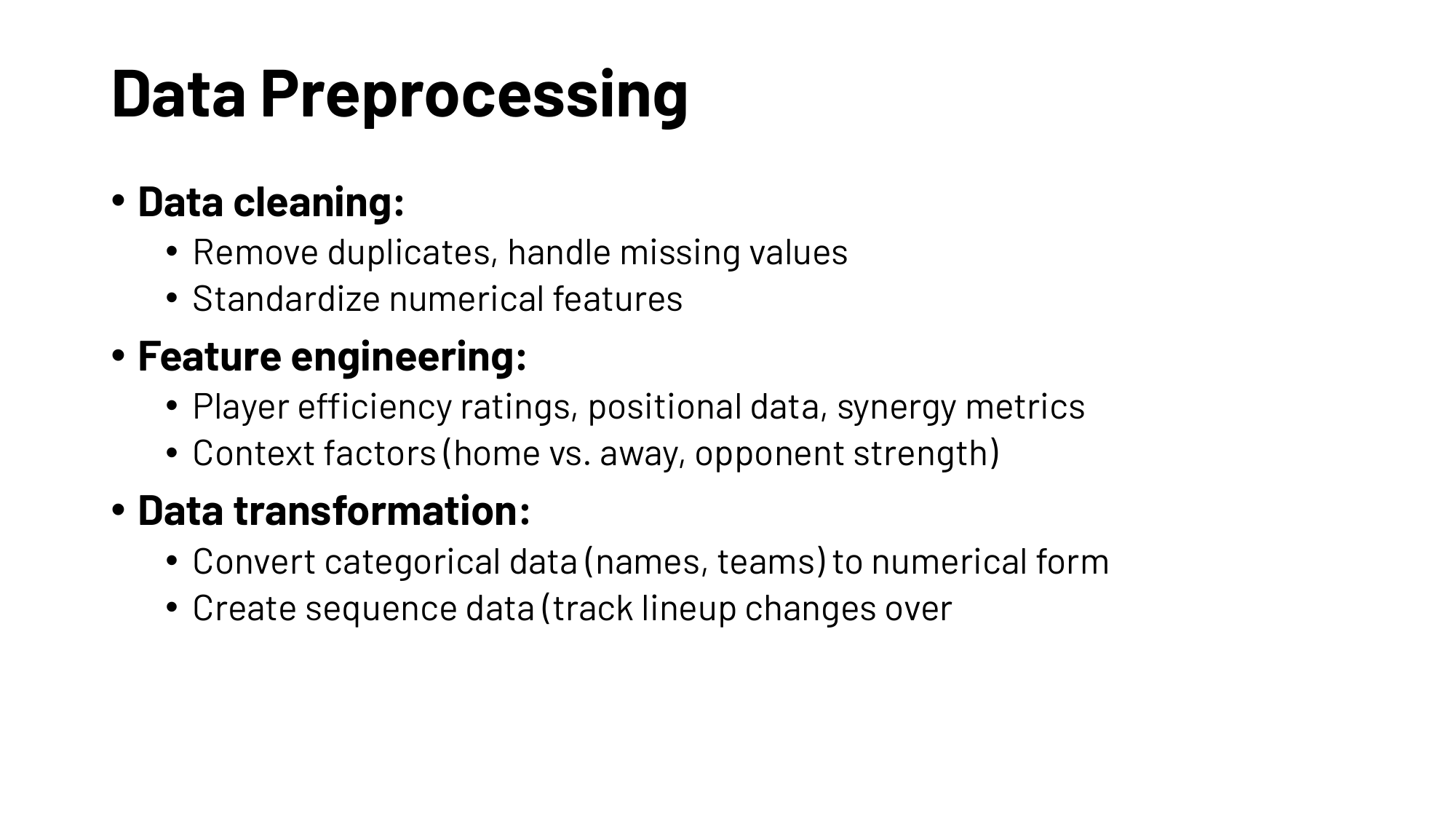

# Data Preprocessing
Data cleaning:
Remove duplicates, handle missing values
Standardize numerical features
Feature engineering:
Player efficiency ratings, positional data, synergy metrics
Context factors (home vs. away, opponent strength)
Data transformation:
Convert categorical data (names, teams) to numerical form
Create sequence data (track lineup changes over